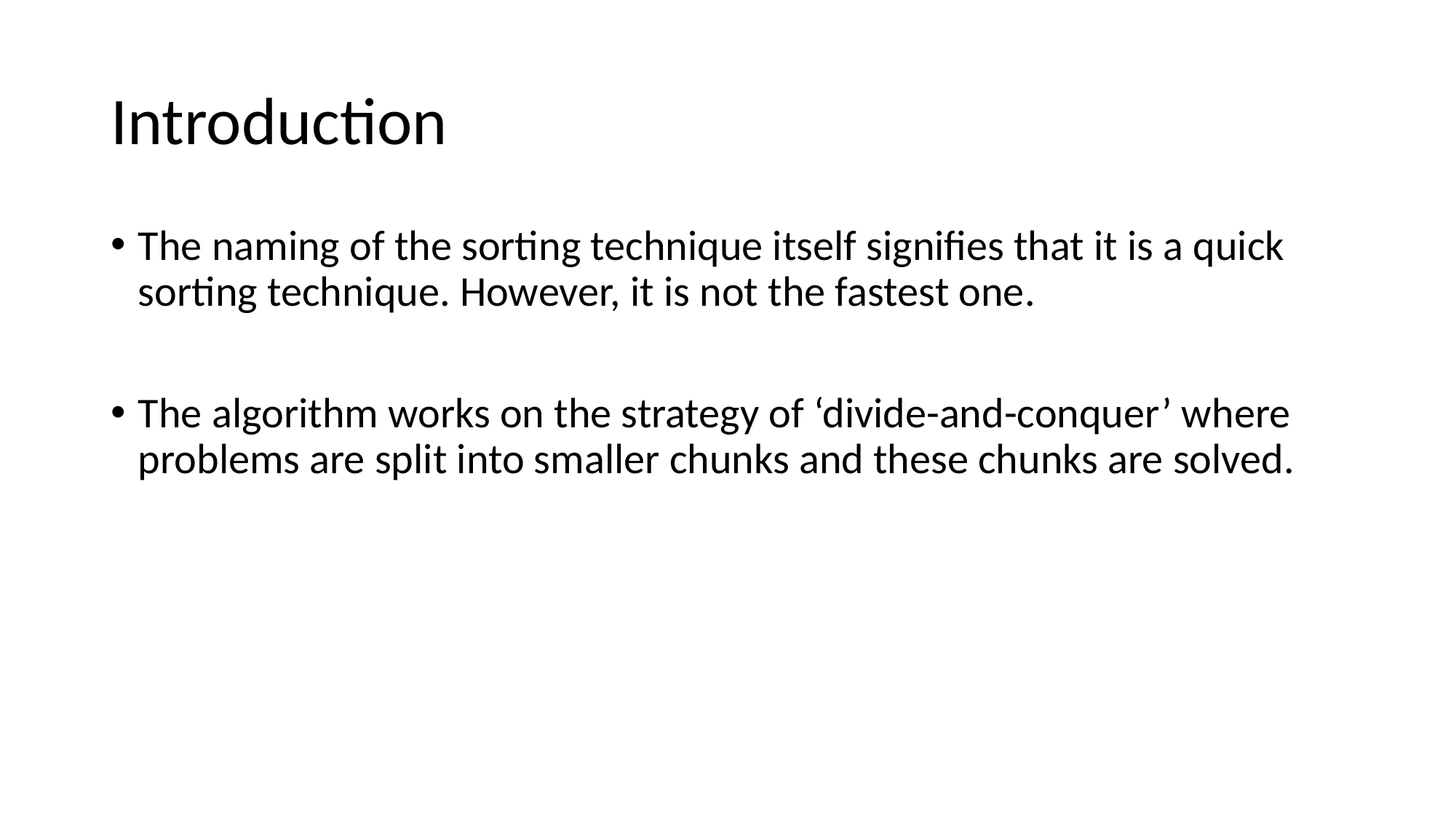

# Introduction
The naming of the sorting technique itself signifies that it is a quick sorting technique. However, it is not the fastest one.

The algorithm works on the strategy of ‘divide-and-conquer’ where problems are split into smaller chunks and these chunks are solved.